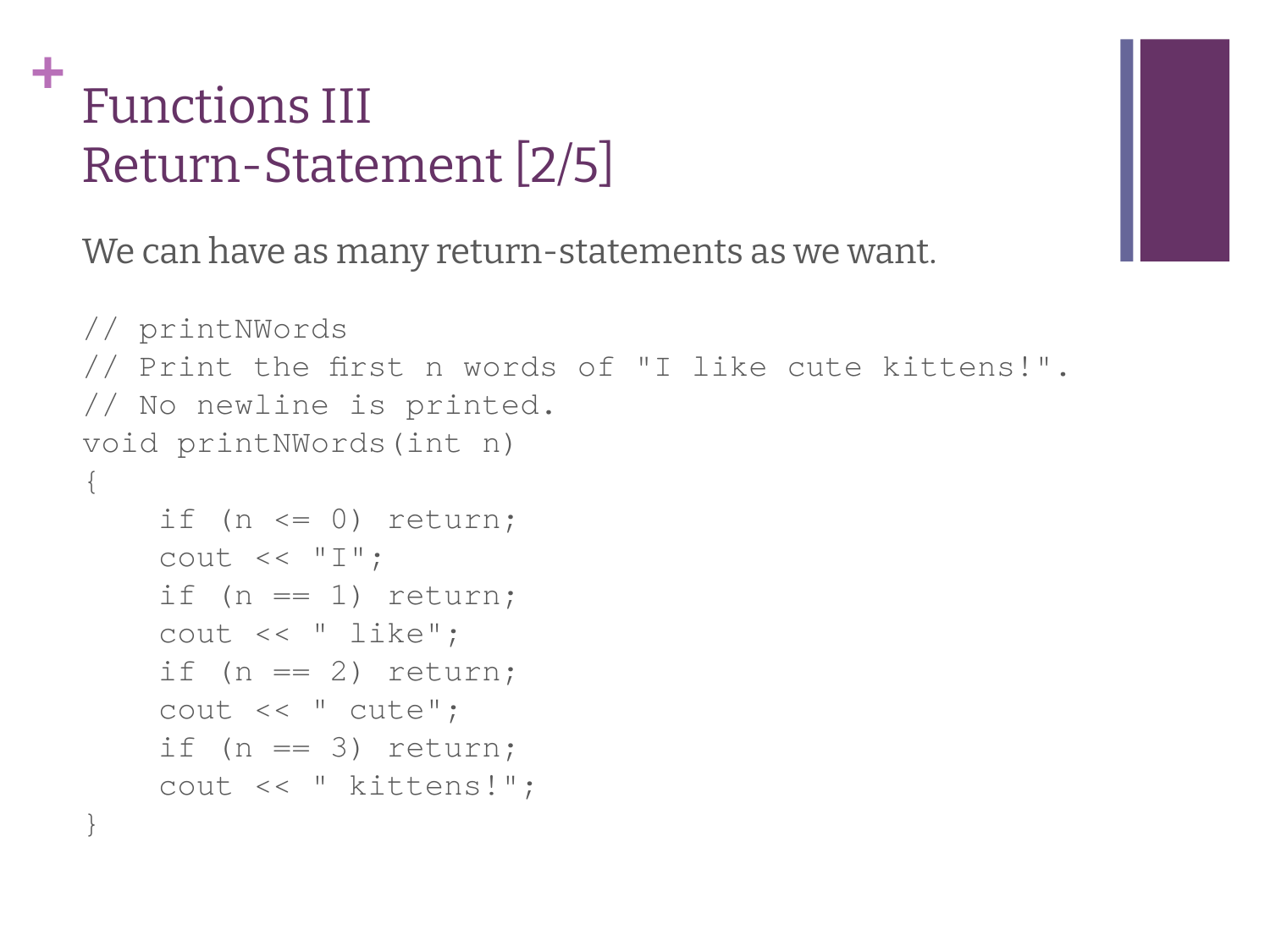

# Functions III Return-Statement [2/5]
We can have as many return-statements as we want.
// printNWords
// Print the first n words of "I like cute kittens!".
// No newline is printed.
void printNWords(int n)
{
    if (n <= 0) return;
    cout << "I";
    if (n == 1) return;
    cout << " like";
    if (n == 2) return;
    cout << " cute";
    if (n == 3) return;
    cout << " kittens!";
}